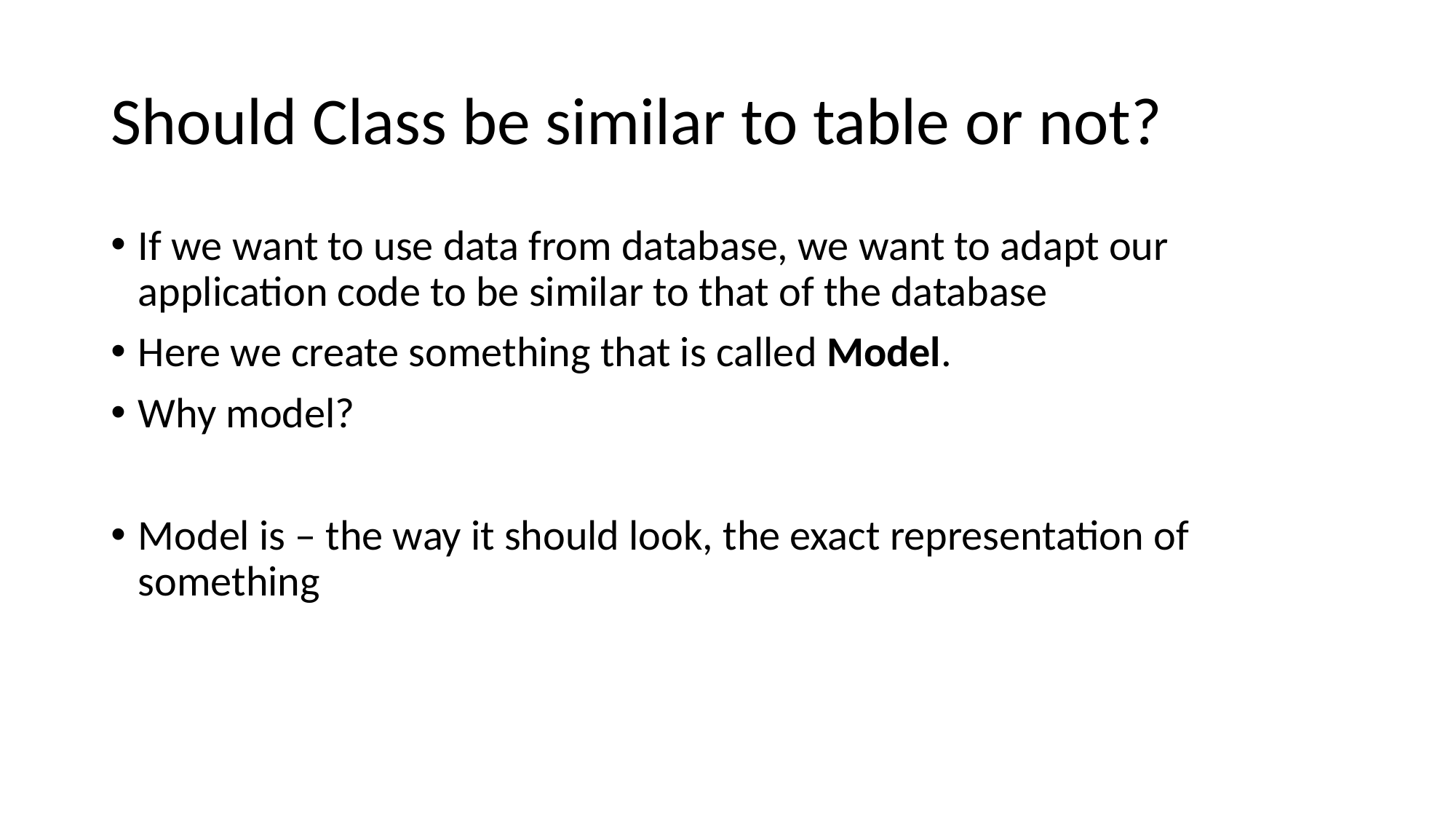

# Should Class be similar to table or not?
If we want to use data from database, we want to adapt our application code to be similar to that of the database
Here we create something that is called Model.
Why model?

Model is – the way it should look, the exact representation of something